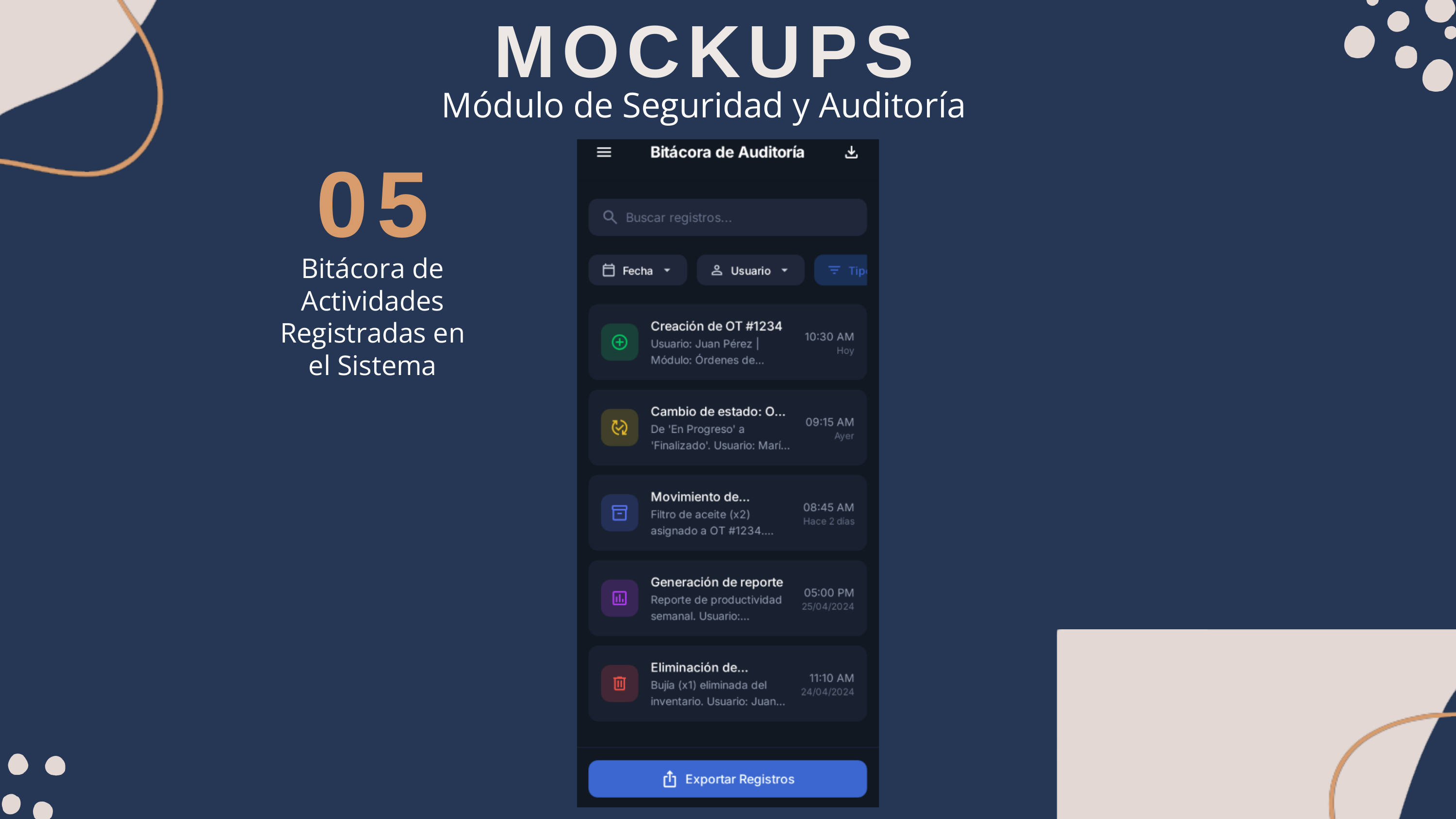

MOCKUPS
Módulo de Seguridad y Auditoría
05

Bitácora de Actividades Registradas en el Sistema